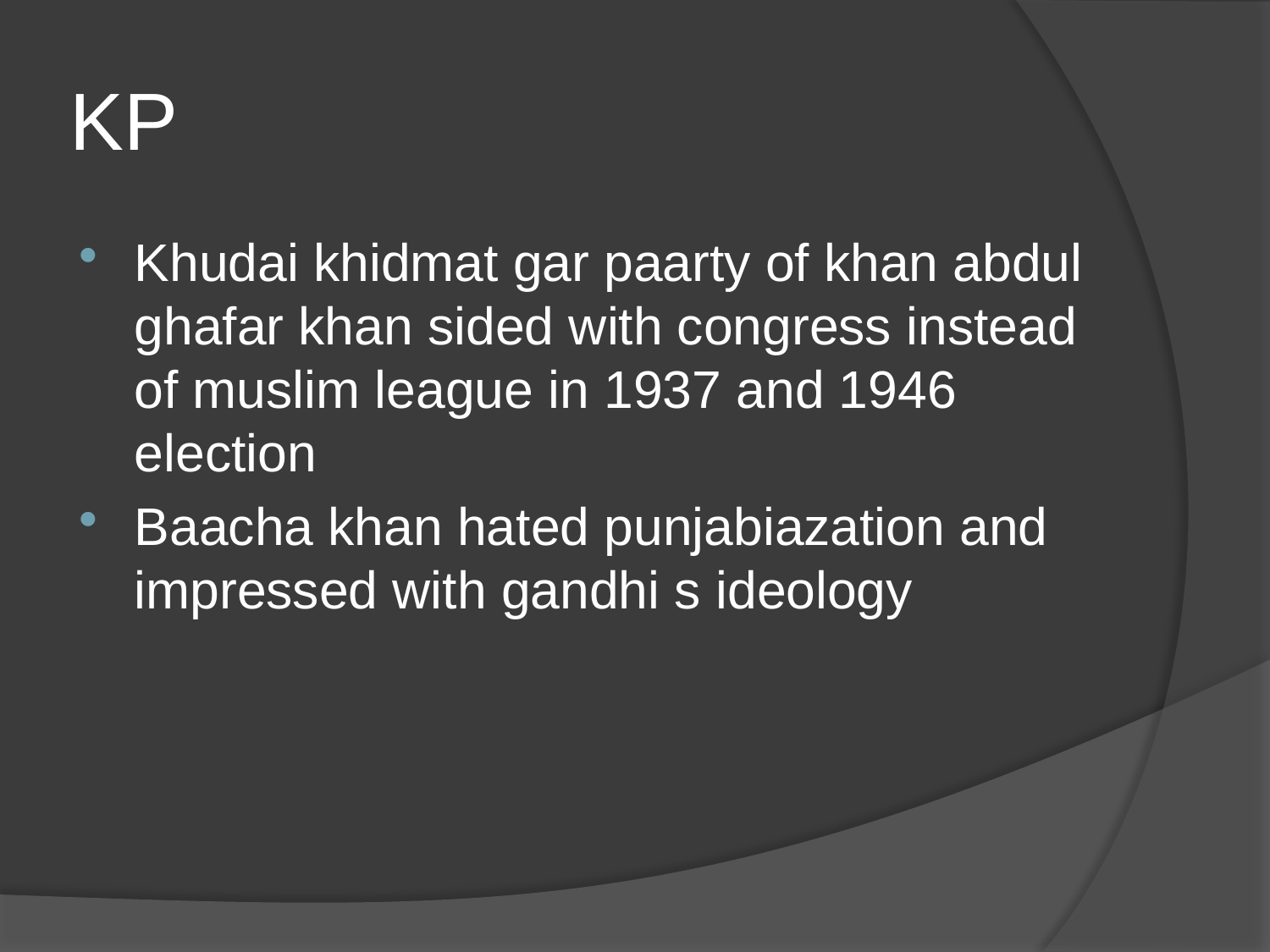

# KP
Khudai khidmat gar paarty of khan abdul ghafar khan sided with congress instead of muslim league in 1937 and 1946 election
Baacha khan hated punjabiazation and impressed with gandhi s ideology